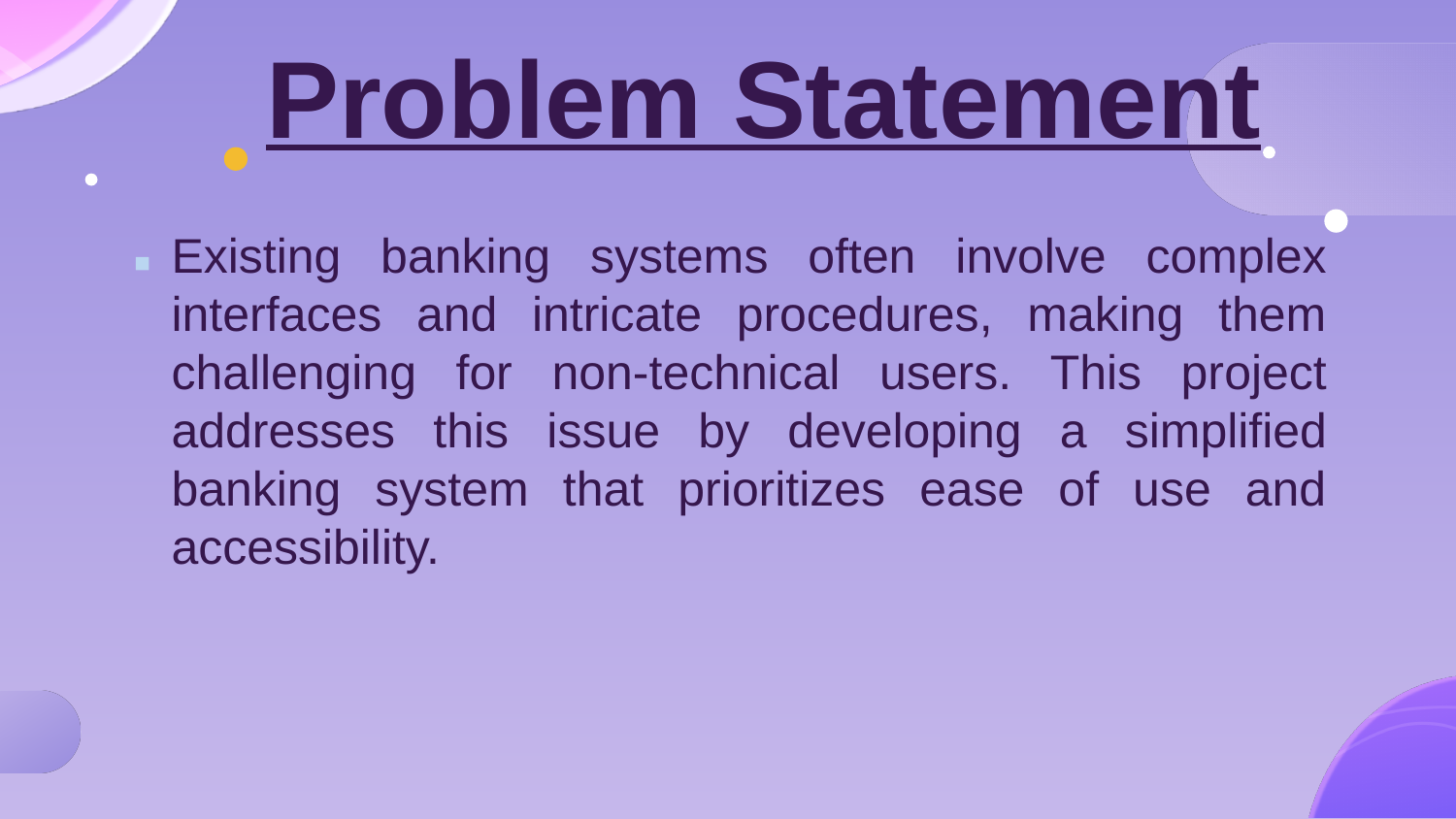

# Problem Statement

Existing banking systems often involve complex interfaces and intricate procedures, making them challenging for non-technical users. This project addresses this issue by developing a simplified banking system that prioritizes ease of use and accessibility.